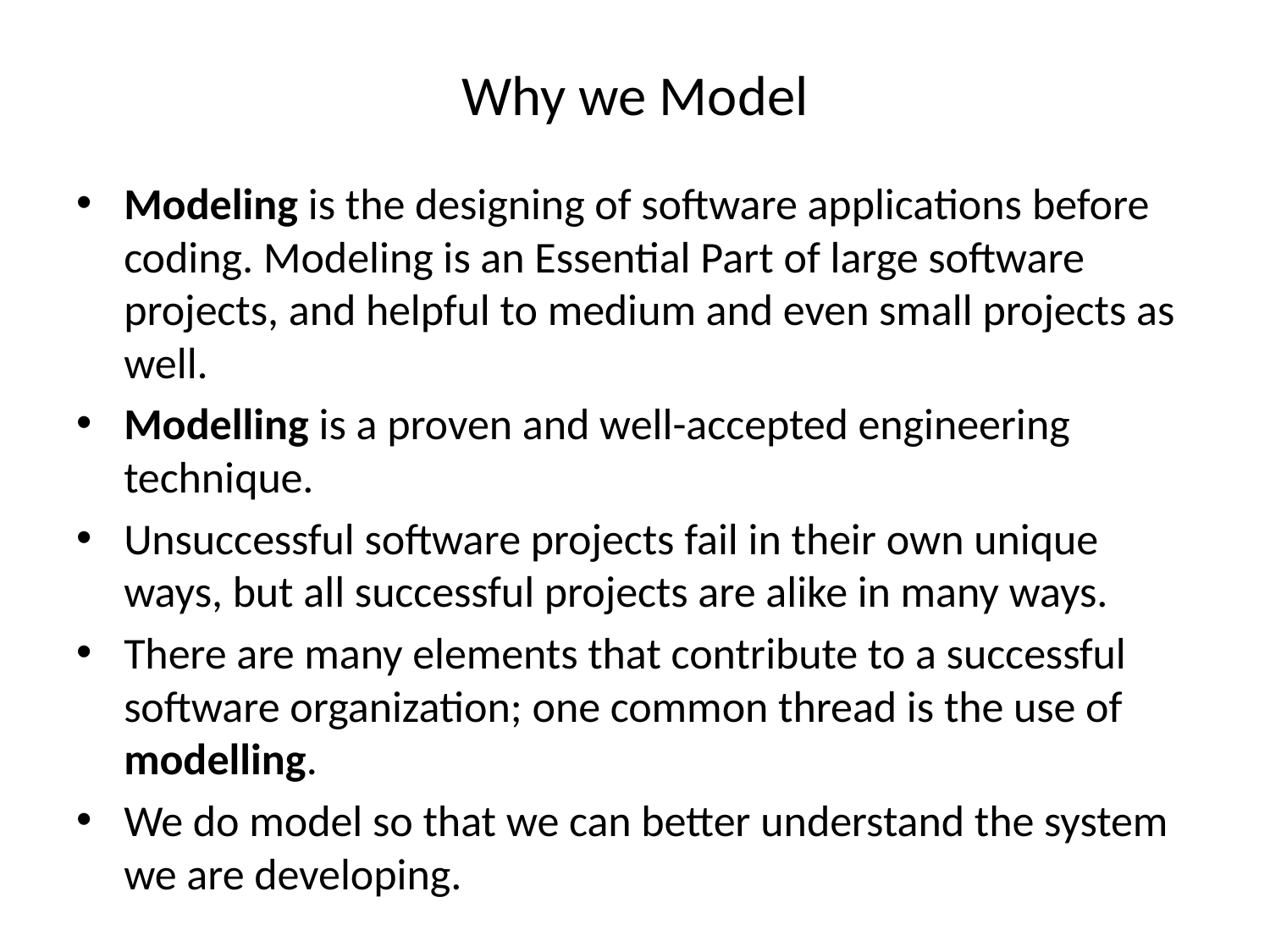

# Why we Model
Modeling is the designing of software applications before coding. Modeling is an Essential Part of large software projects, and helpful to medium and even small projects as well.
Modelling is a proven and well-accepted engineering technique.
Unsuccessful software projects fail in their own unique ways, but all successful projects are alike in many ways.
There are many elements that contribute to a successful software organization; one common thread is the use of modelling.
We do model so that we can better understand the system we are developing.